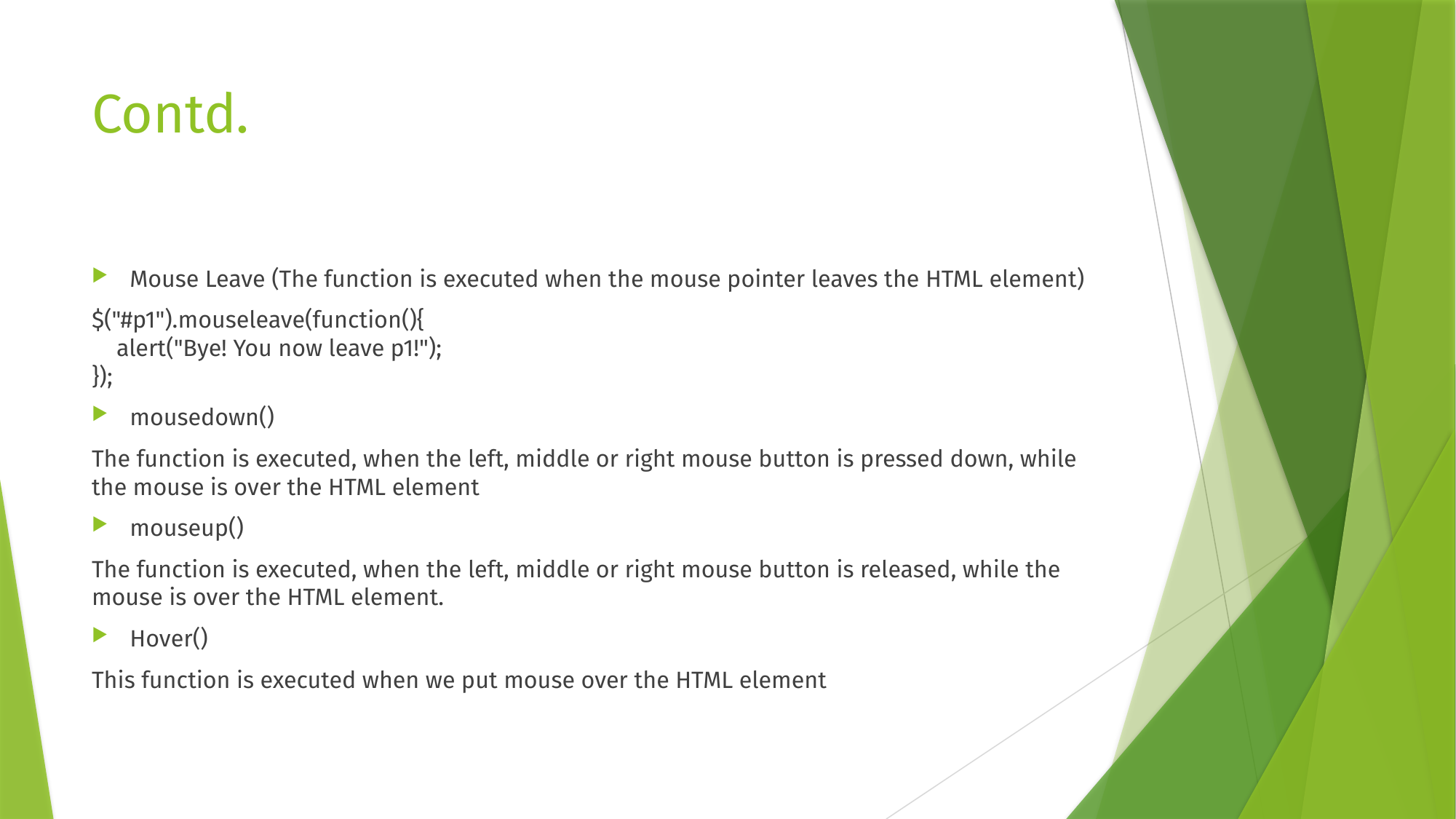

# Contd.
Mouse Leave (The function is executed when the mouse pointer leaves the HTML element)
$("#p1").mouseleave(function(){
    alert("Bye! You now leave p1!");
});
mousedown()
The function is executed, when the left, middle or right mouse button is pressed down, while the mouse is over the HTML element
mouseup()
The function is executed, when the left, middle or right mouse button is released, while the mouse is over the HTML element.
Hover()
This function is executed when we put mouse over the HTML element